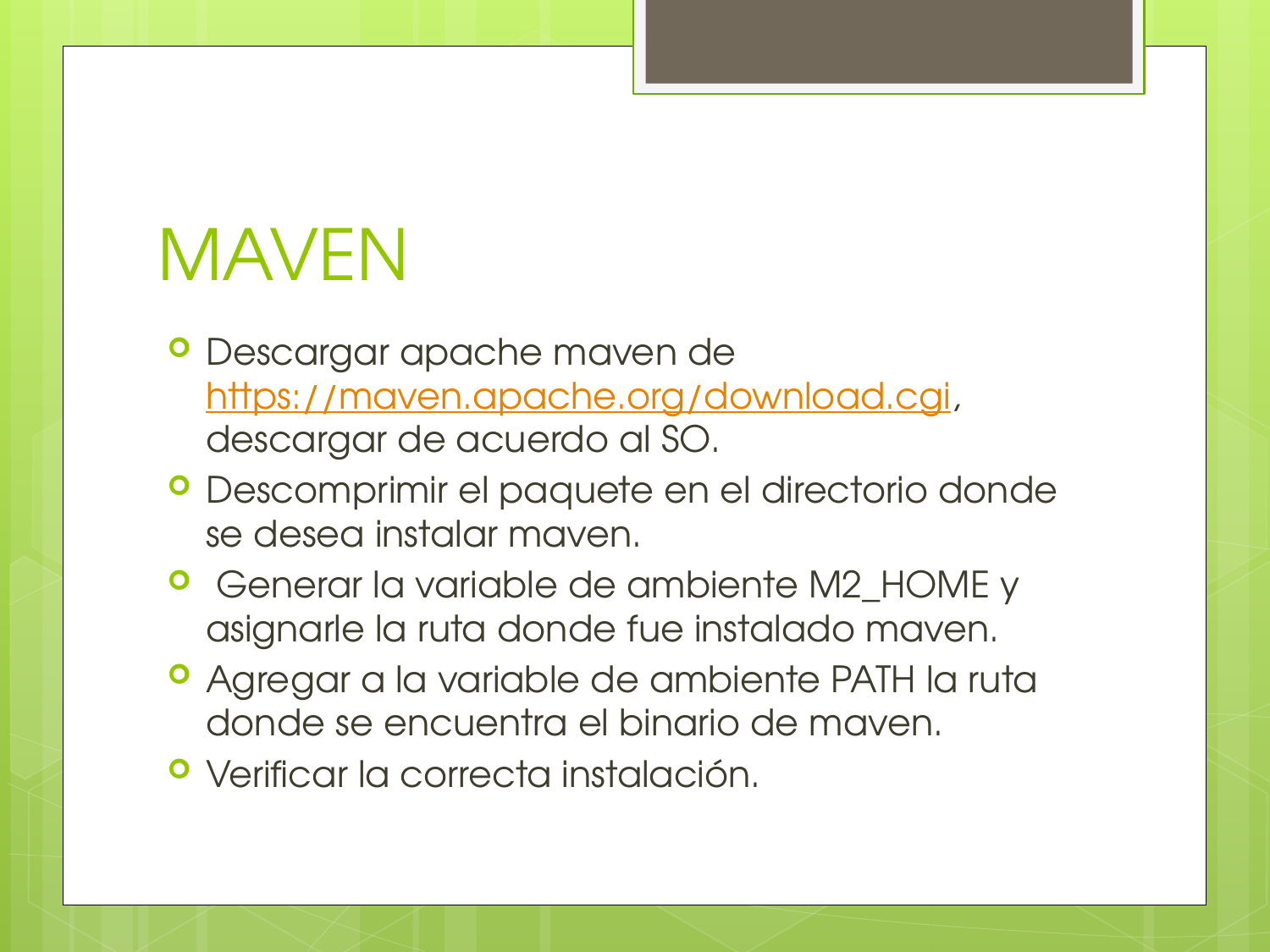

# MAVEN
Descargar apache maven de https://maven.apache.org/download.cgi, descargar de acuerdo al SO.
Descomprimir el paquete en el directorio donde se desea instalar maven.
 Generar la variable de ambiente M2_HOME y asignarle la ruta donde fue instalado maven.
Agregar a la variable de ambiente PATH la ruta donde se encuentra el binario de maven.
Verificar la correcta instalación.